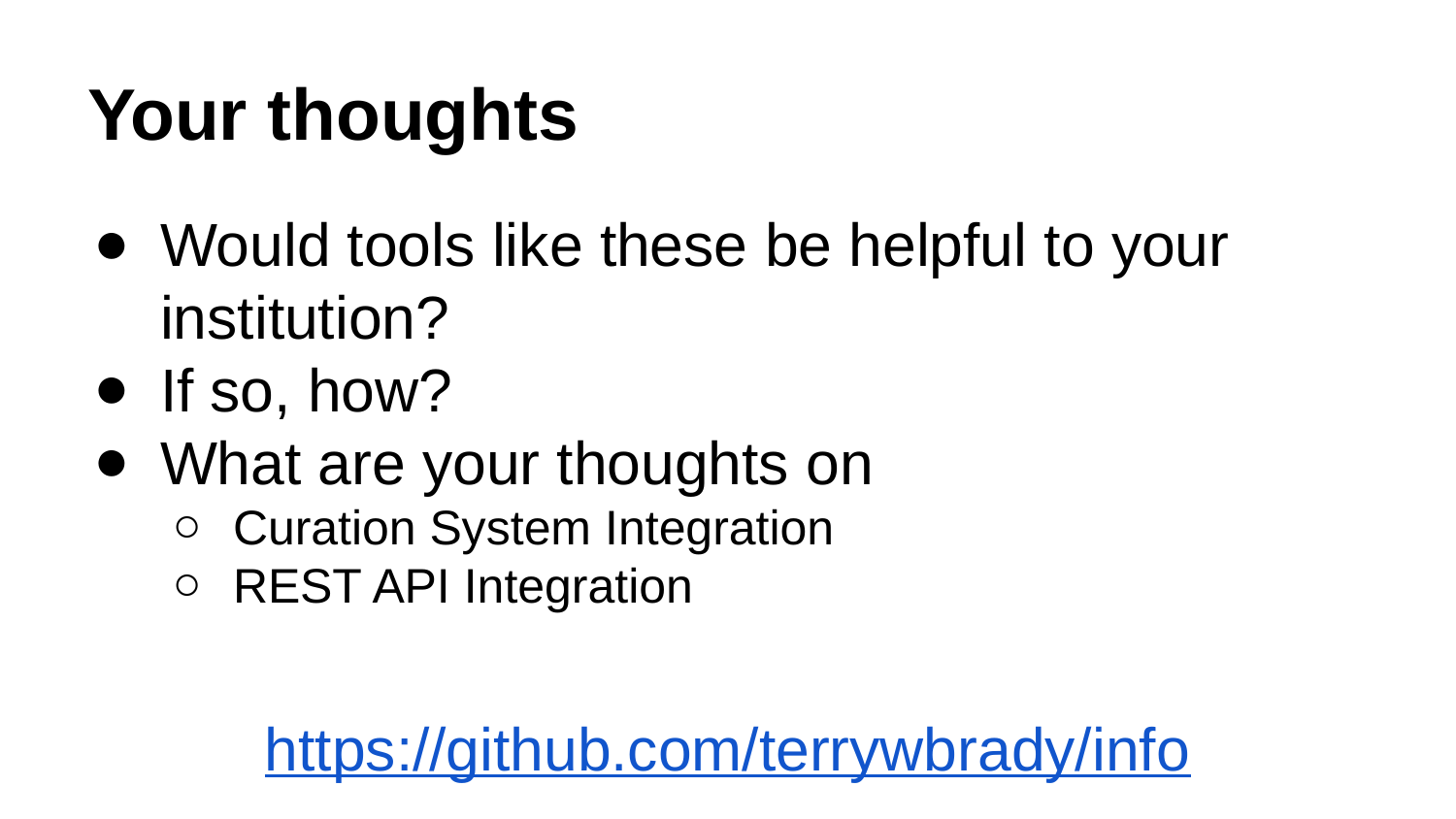

# Your thoughts
Would tools like these be helpful to your institution?
If so, how?
What are your thoughts on
Curation System Integration
REST API Integration

https://github.com/terrywbrady/info